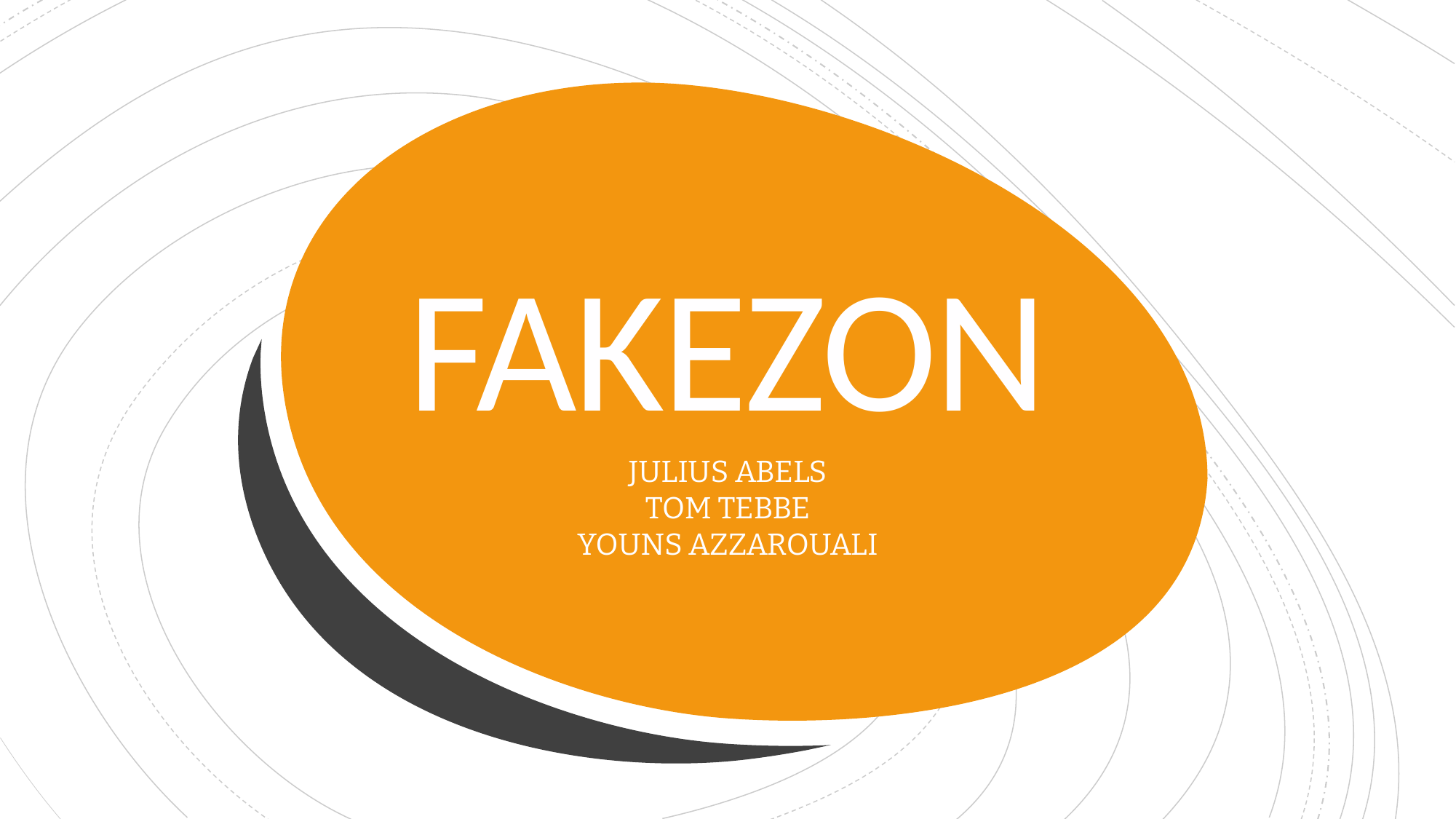

# FAKEZON

JULIUS ABELS
TOM TEBBE
YOUNS AZZAROUALI